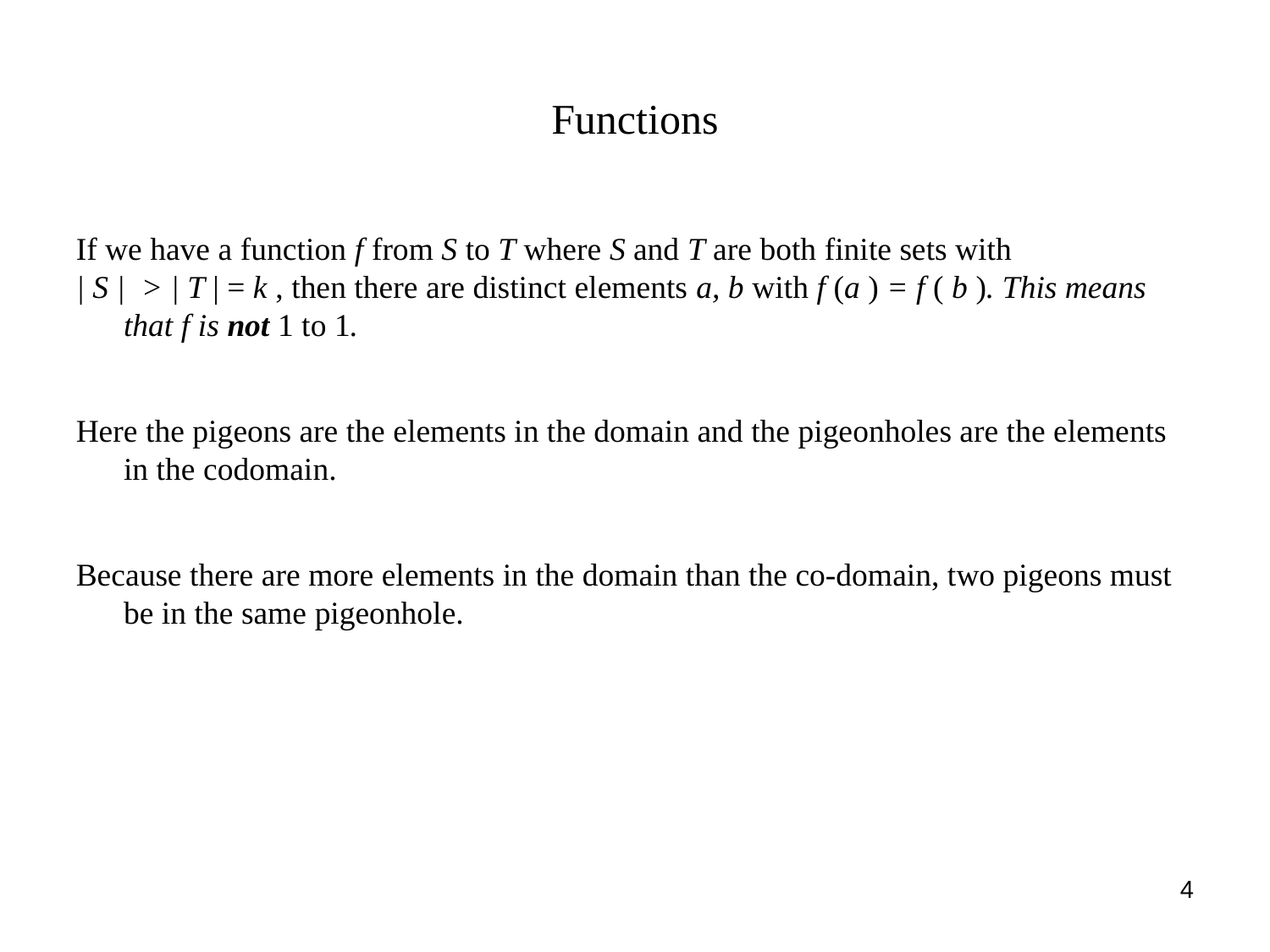

Functions
If we have a function f from S to T where S and T are both finite sets with
| S |  > | T | = k , then there are distinct elements a, b with f (a ) = f ( b ). This means that f is not 1 to 1.

Here the pigeons are the elements in the domain and the pigeonholes are the elements in the codomain.

Because there are more elements in the domain than the co-domain, two pigeons must be in the same pigeonhole.

4